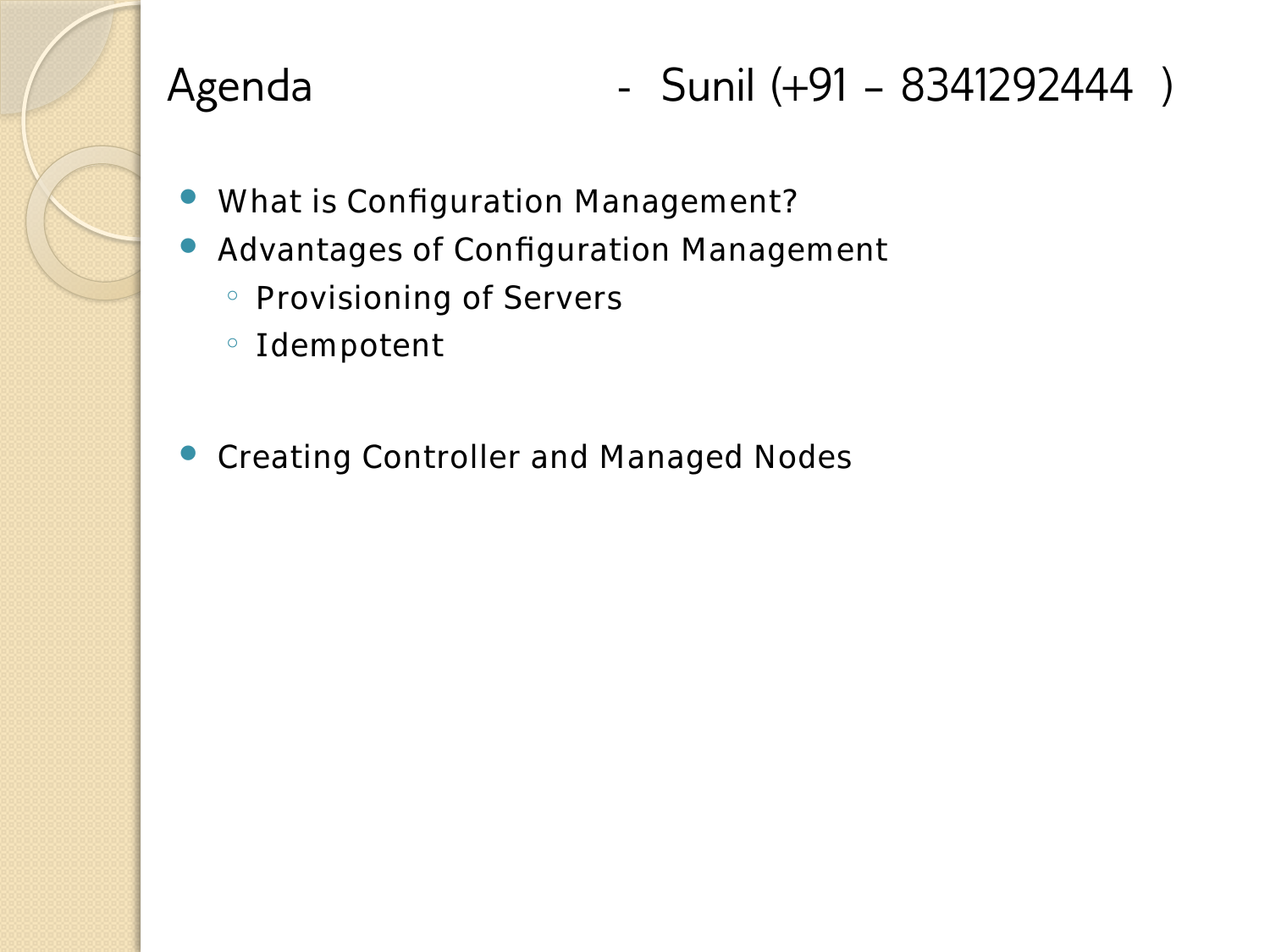

# Agenda                     -  Sunil (+91 – 8341292444  )

What is Configuration Management?
Advantages of Configuration Management
Provisioning of Servers
Idempotent

Creating Controller and Managed Nodes